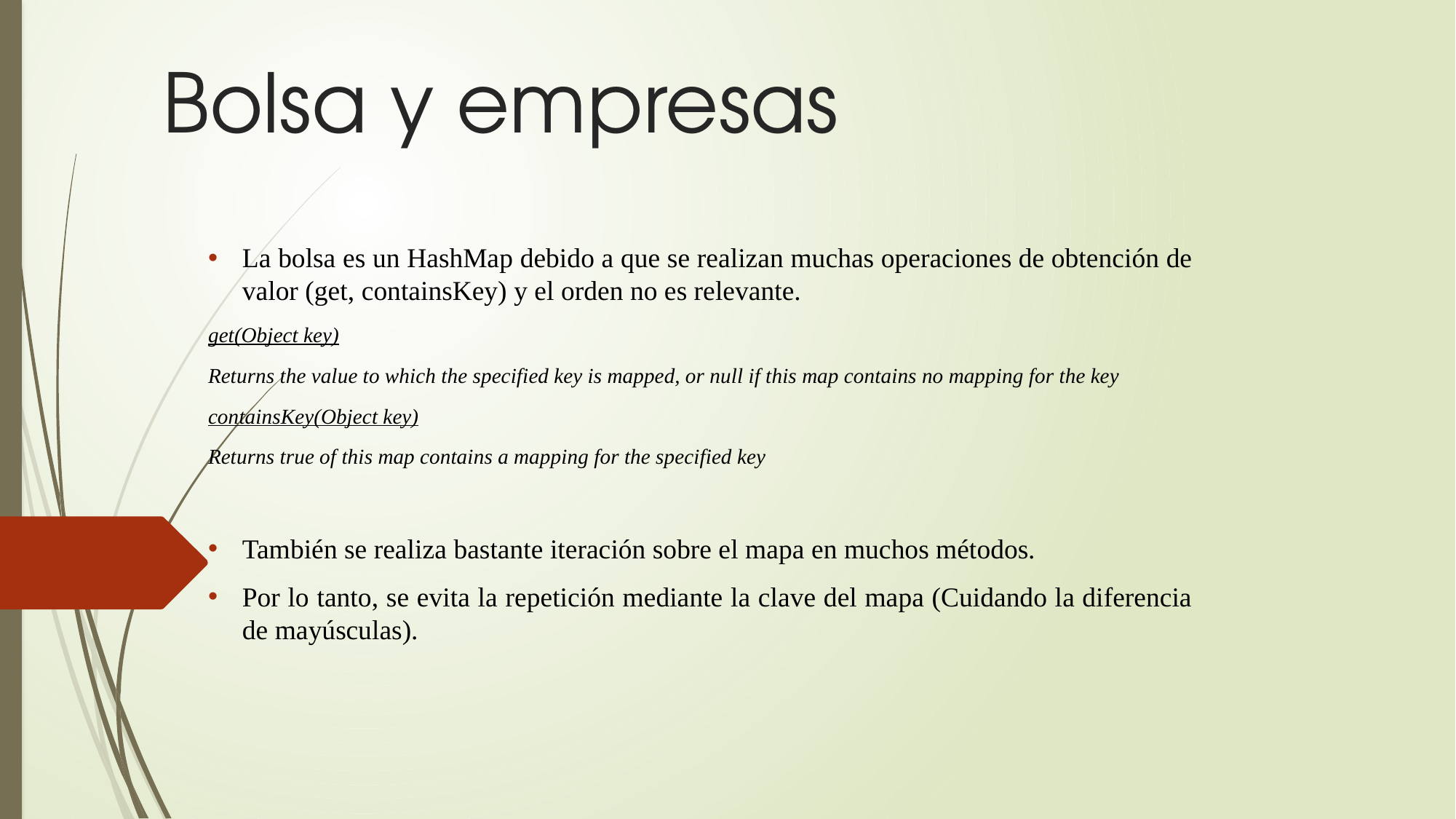

# Bolsa y empresas
La bolsa es un HashMap debido a que se realizan muchas operaciones de obtención de valor (get, containsKey) y el orden no es relevante.
get(Object key)
Returns the value to which the specified key is mapped, or null if this map contains no mapping for the key
containsKey(Object key)
Returns true of this map contains a mapping for the specified key

También se realiza bastante iteración sobre el mapa en muchos métodos.
Por lo tanto, se evita la repetición mediante la clave del mapa (Cuidando la diferencia de mayúsculas).